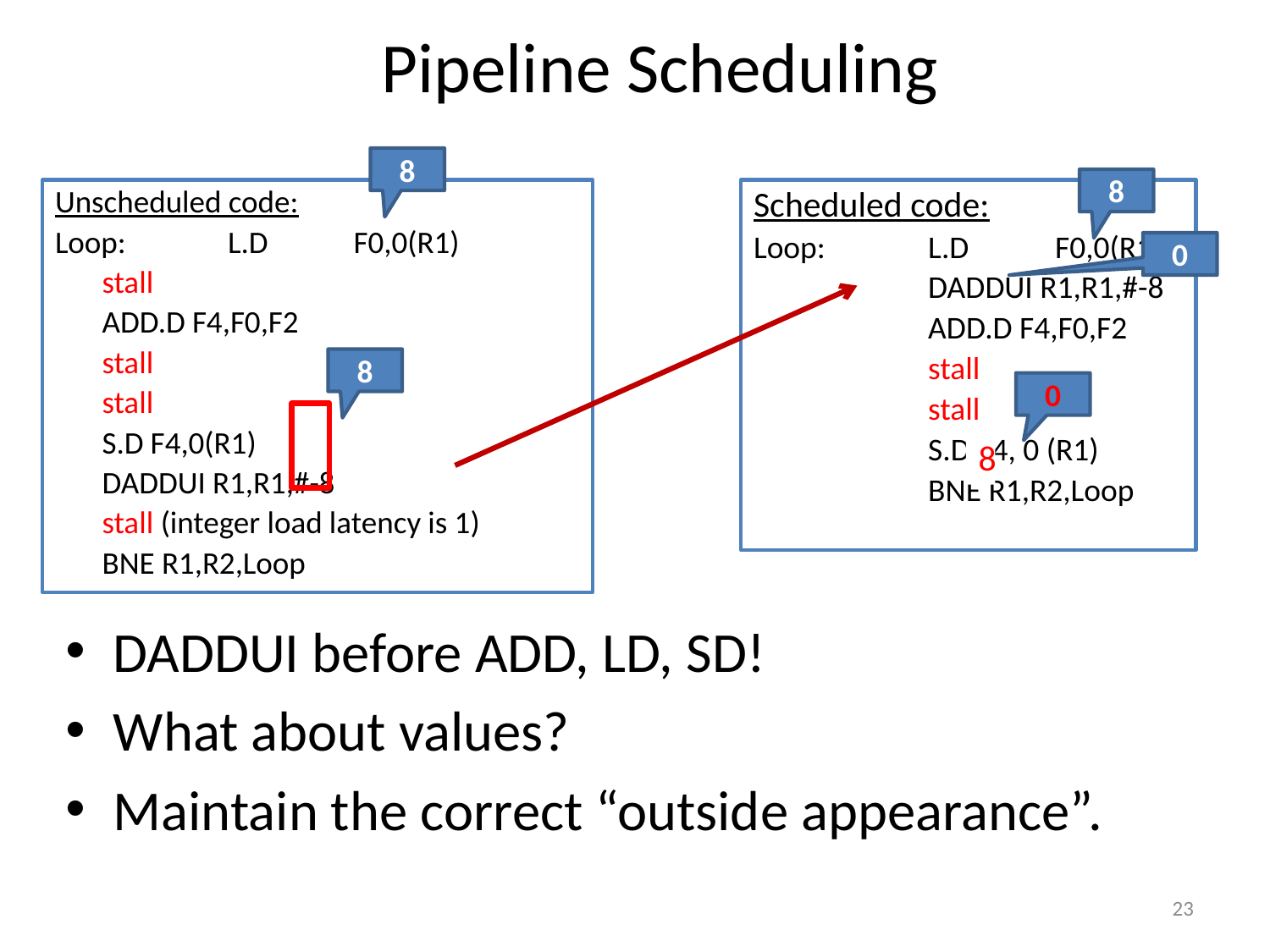

# Pipeline Scheduling
8
8
Unscheduled code:
Loop:	L.D	F0,0(R1)
		stall
		ADD.D F4,F0,F2
		stall
		stall
		S.D F4,0(R1)
		DADDUI R1,R1,#-8
		stall (integer load latency is 1)
		BNE R1,R2,Loop
Scheduled code:
Loop:	L.D	F0,0(R1)
		DADDUI R1,R1,#-8
		ADD.D F4,F0,F2
		stall
		stall
		S.D F4, 0 (R1)
		BNE R1,R2,Loop
0
8
0

8
DADDUI before ADD, LD, SD!
What about values?
Maintain the correct “outside appearance”.
23